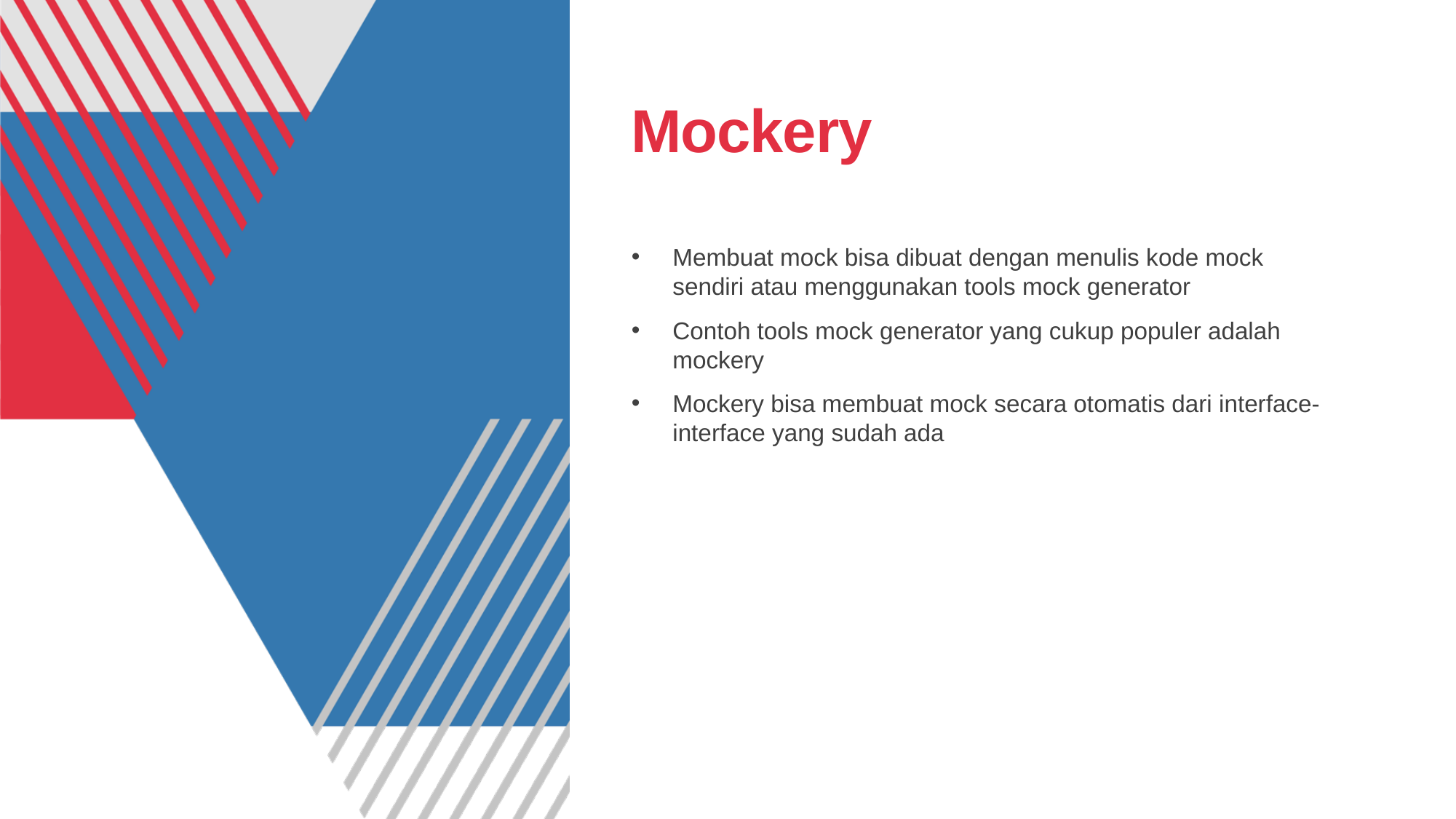

# Mockery
Membuat mock bisa dibuat dengan menulis kode mock sendiri atau menggunakan tools mock generator
Contoh tools mock generator yang cukup populer adalah mockery
Mockery bisa membuat mock secara otomatis dari interface-interface yang sudah ada